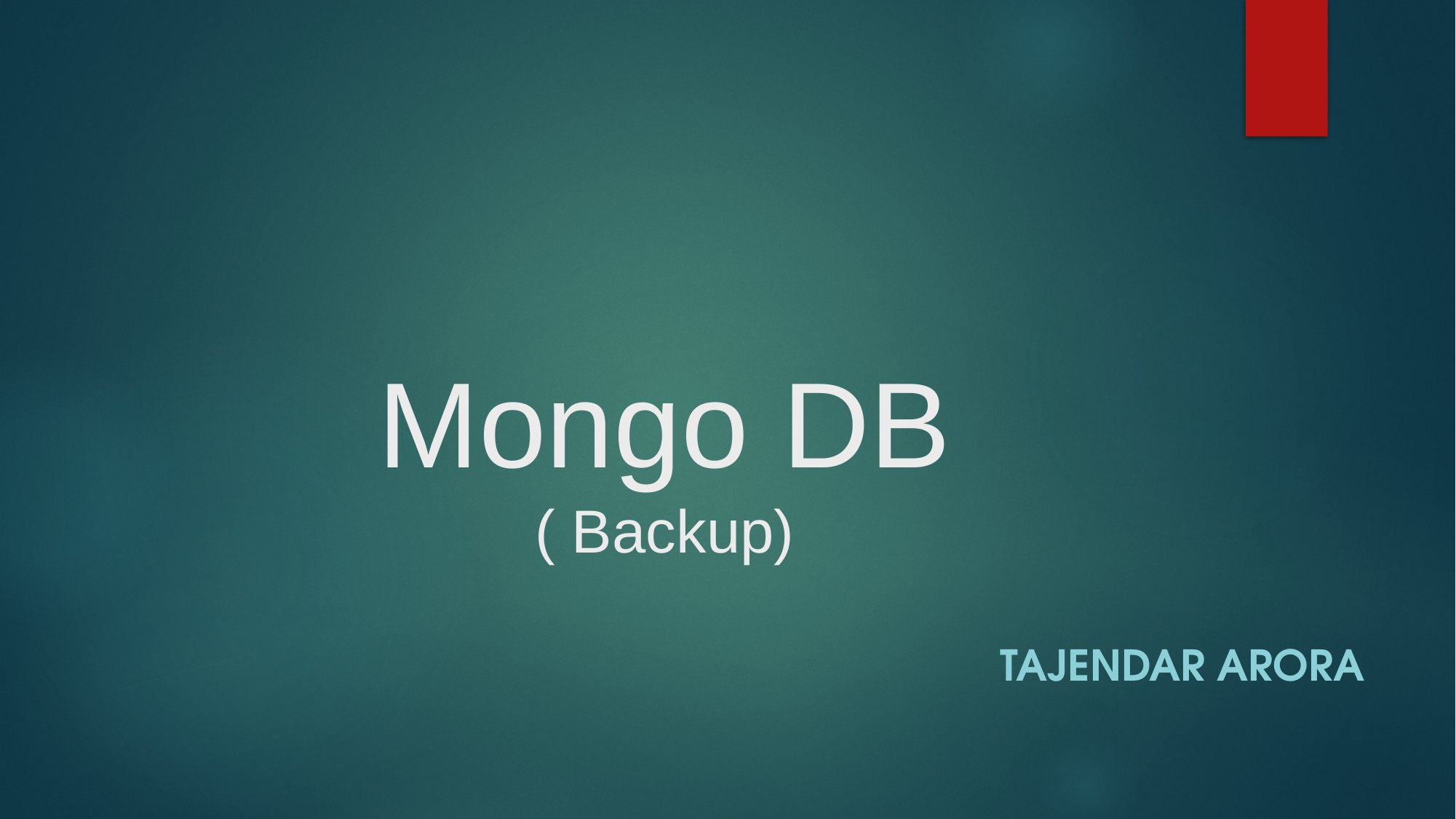

# Mongo DB ( Backup)
Tajendar arora